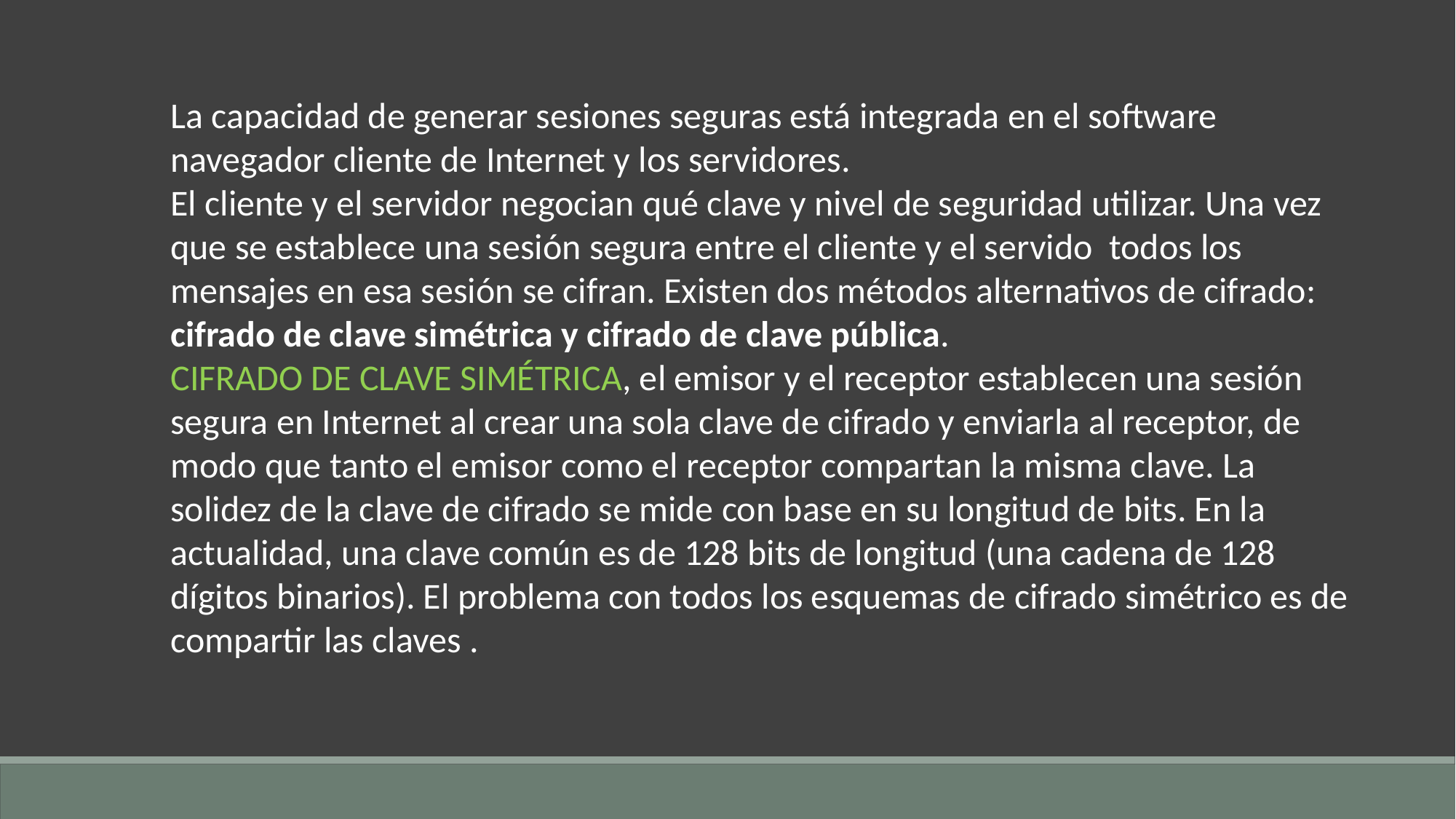

La capacidad de generar sesiones seguras está integrada en el software navegador cliente de Internet y los servidores.
El cliente y el servidor negocian qué clave y nivel de seguridad utilizar. Una vez que se establece una sesión segura entre el cliente y el servido  todos los mensajes en esa sesión se cifran. Existen dos métodos alternativos de cifrado: cifrado de clave simétrica y cifrado de clave pública.
CIFRADO DE CLAVE SIMÉTRICA, el emisor y el receptor establecen una sesión segura en Internet al crear una sola clave de cifrado y enviarla al receptor, de modo que tanto el emisor como el receptor compartan la misma clave. La solidez de la clave de cifrado se mide con base en su longitud de bits. En la actualidad, una clave común es de 128 bits de longitud (una cadena de 128 dígitos binarios). El problema con todos los esquemas de cifrado simétrico es de compartir las claves .